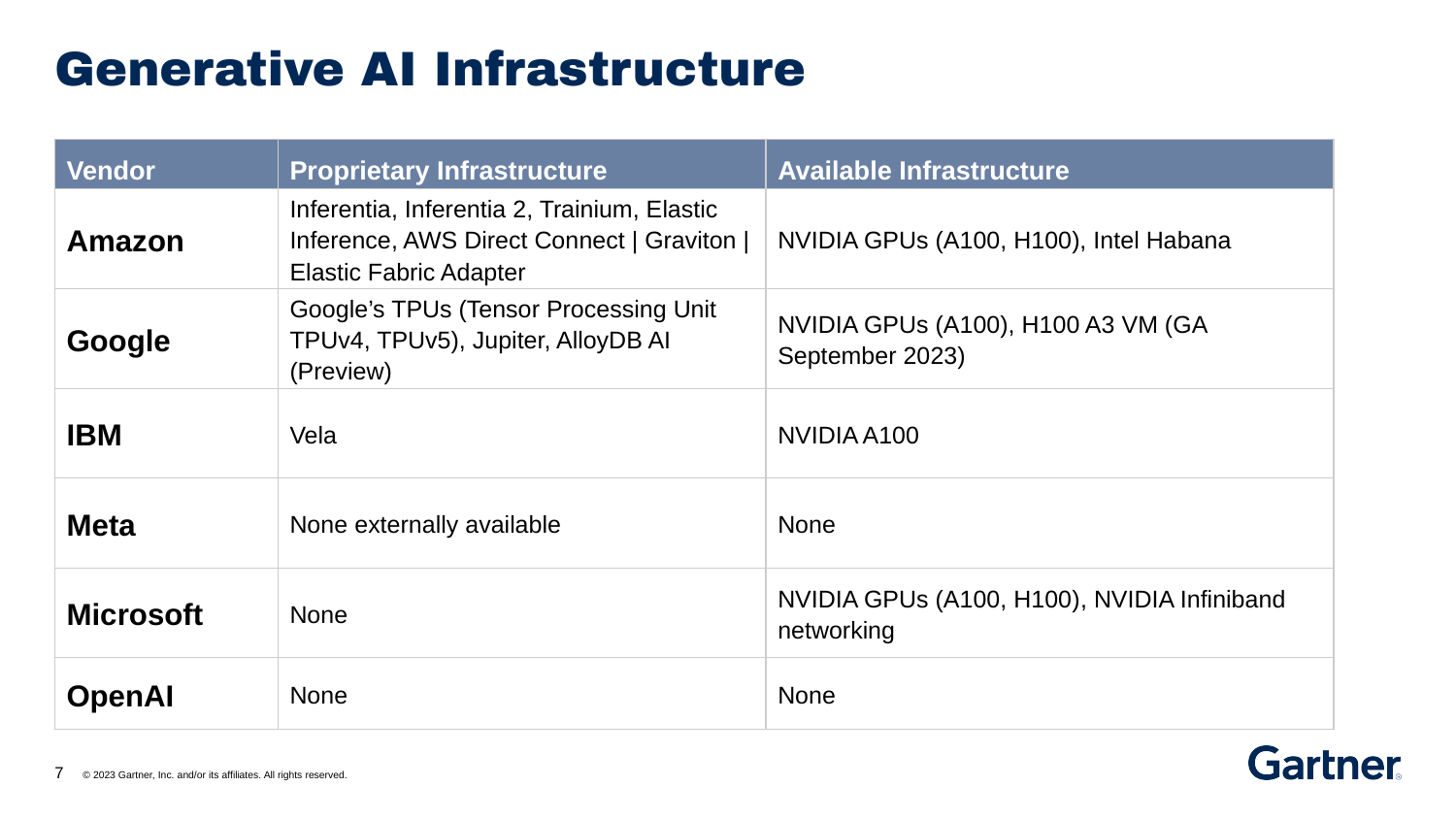

# Generative AI Infrastructure
| Vendor | Proprietary Infrastructure | Available Infrastructure |
| --- | --- | --- |
| Amazon | Inferentia, Inferentia 2, Trainium, Elastic Inference, AWS Direct Connect | Graviton | Elastic Fabric Adapter | NVIDIA GPUs (A100, H100), Intel Habana |
| Google | Google’s TPUs (Tensor Processing Unit TPUv4, TPUv5), Jupiter, AlloyDB AI (Preview) | NVIDIA GPUs (A100), H100 A3 VM (GA September 2023) |
| IBM | Vela | NVIDIA A100 |
| Meta | None externally available | None |
| Microsoft | None | NVIDIA GPUs (A100, H100), NVIDIA Infiniband networking |
| OpenAI | None | None |